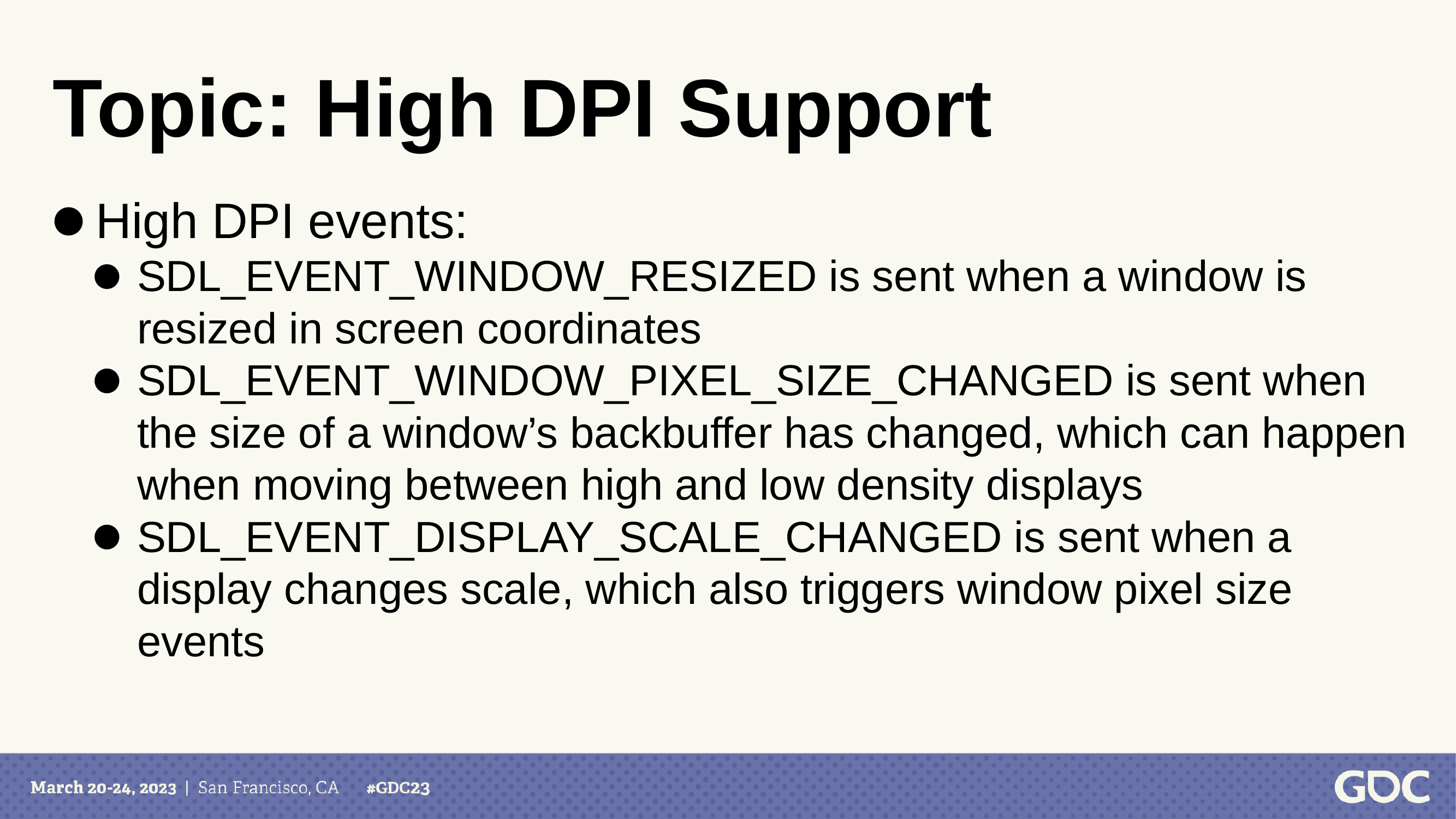

Topic: High DPI Support
 High DPI events:
SDL_EVENT_WINDOW_RESIZED is sent when a window is resized in screen coordinates
SDL_EVENT_WINDOW_PIXEL_SIZE_CHANGED is sent when the size of a window’s backbuffer has changed, which can happen when moving between high and low density displays
SDL_EVENT_DISPLAY_SCALE_CHANGED is sent when a display changes scale, which also triggers window pixel size events